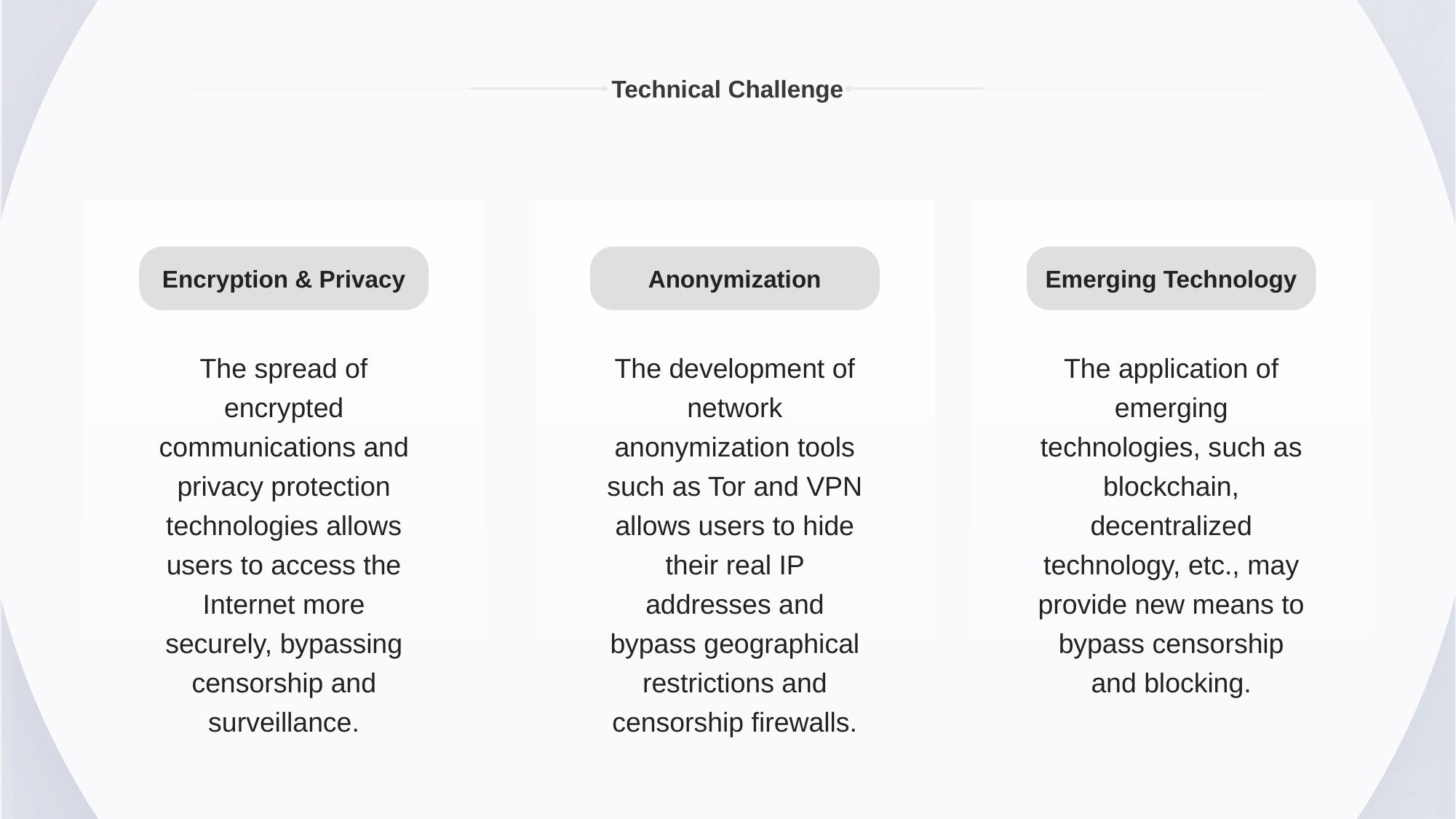

04
Technical Challenge

Encryption & Privacy
Anonymization
Emerging Technology
The spread of encrypted communications and privacy protection technologies allows users to access the Internet more securely, bypassing censorship and surveillance.
The development of network anonymization tools such as Tor and VPN allows users to hide their real IP addresses and bypass geographical restrictions and censorship firewalls.
The application of emerging technologies, such as blockchain, decentralized technology, etc., may provide new means to bypass censorship and blocking.